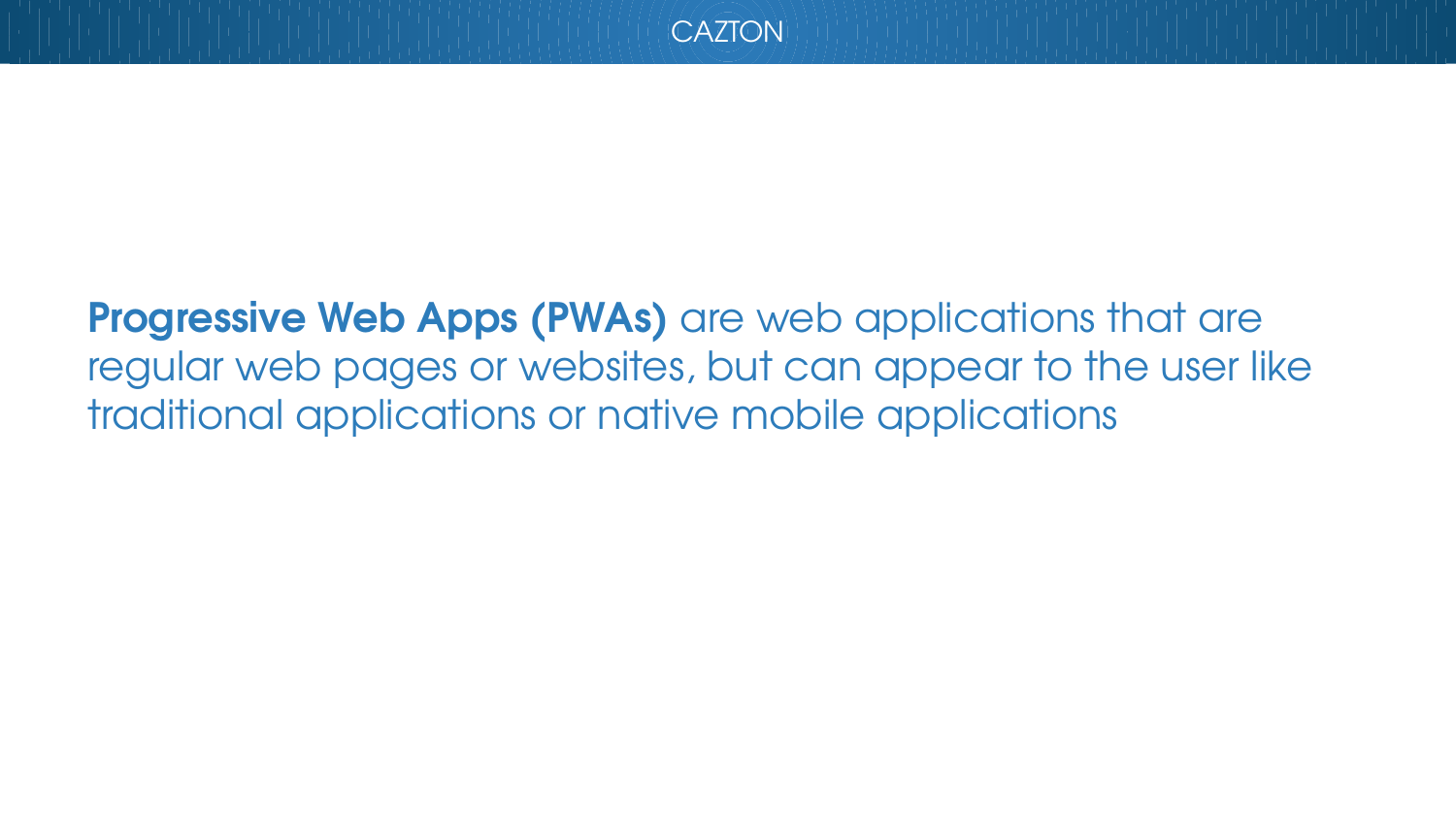

#
Progressive Web Apps (PWAs) are web applications that are regular web pages or websites, but can appear to the user like traditional applications or native mobile applications